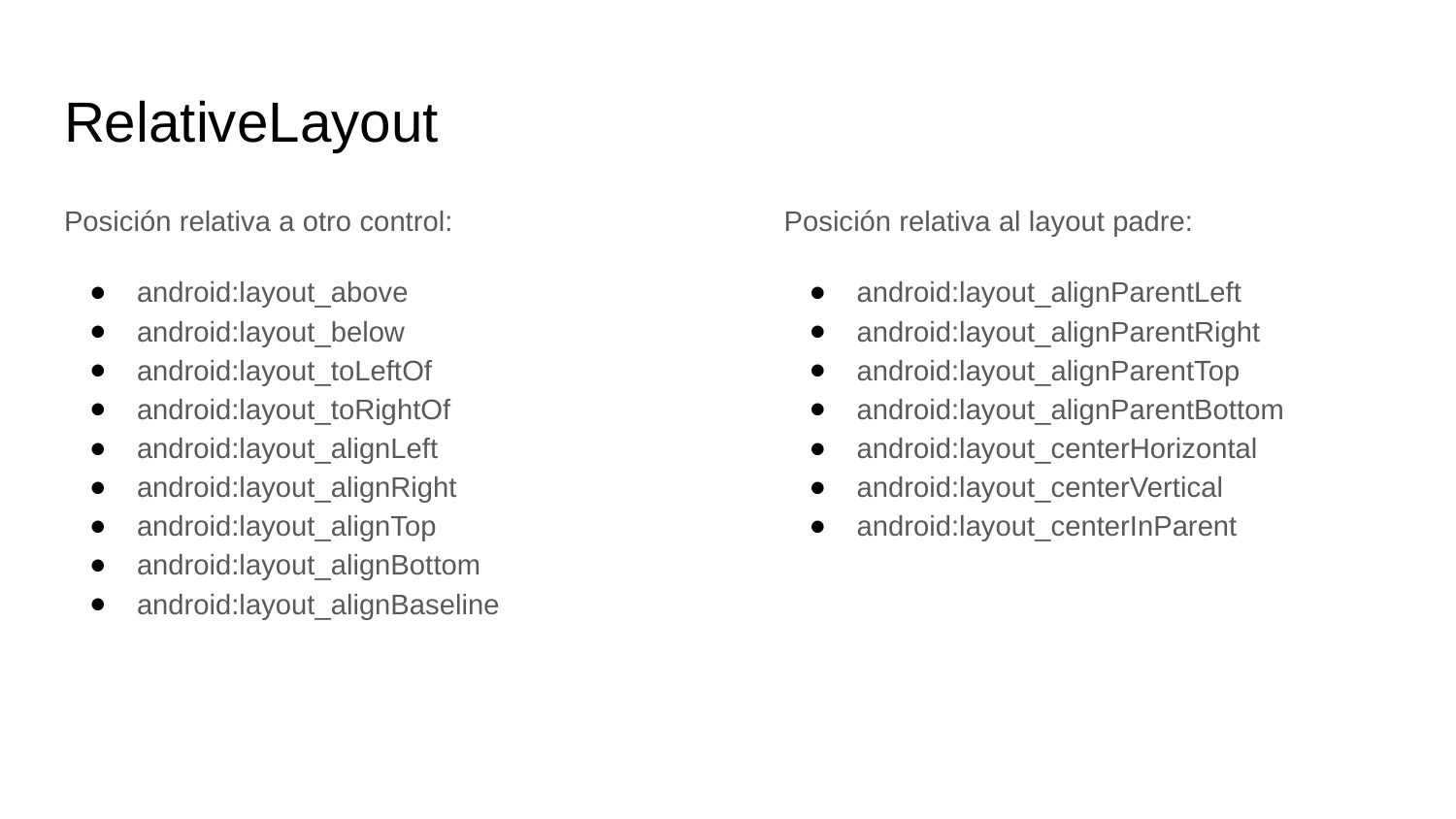

# RelativeLayout
Posición relativa a otro control:
android:layout_above
android:layout_below
android:layout_toLeftOf
android:layout_toRightOf
android:layout_alignLeft
android:layout_alignRight
android:layout_alignTop
android:layout_alignBottom
android:layout_alignBaseline

Posición relativa al layout padre:
android:layout_alignParentLeft
android:layout_alignParentRight
android:layout_alignParentTop
android:layout_alignParentBottom
android:layout_centerHorizontal
android:layout_centerVertical
android:layout_centerInParent